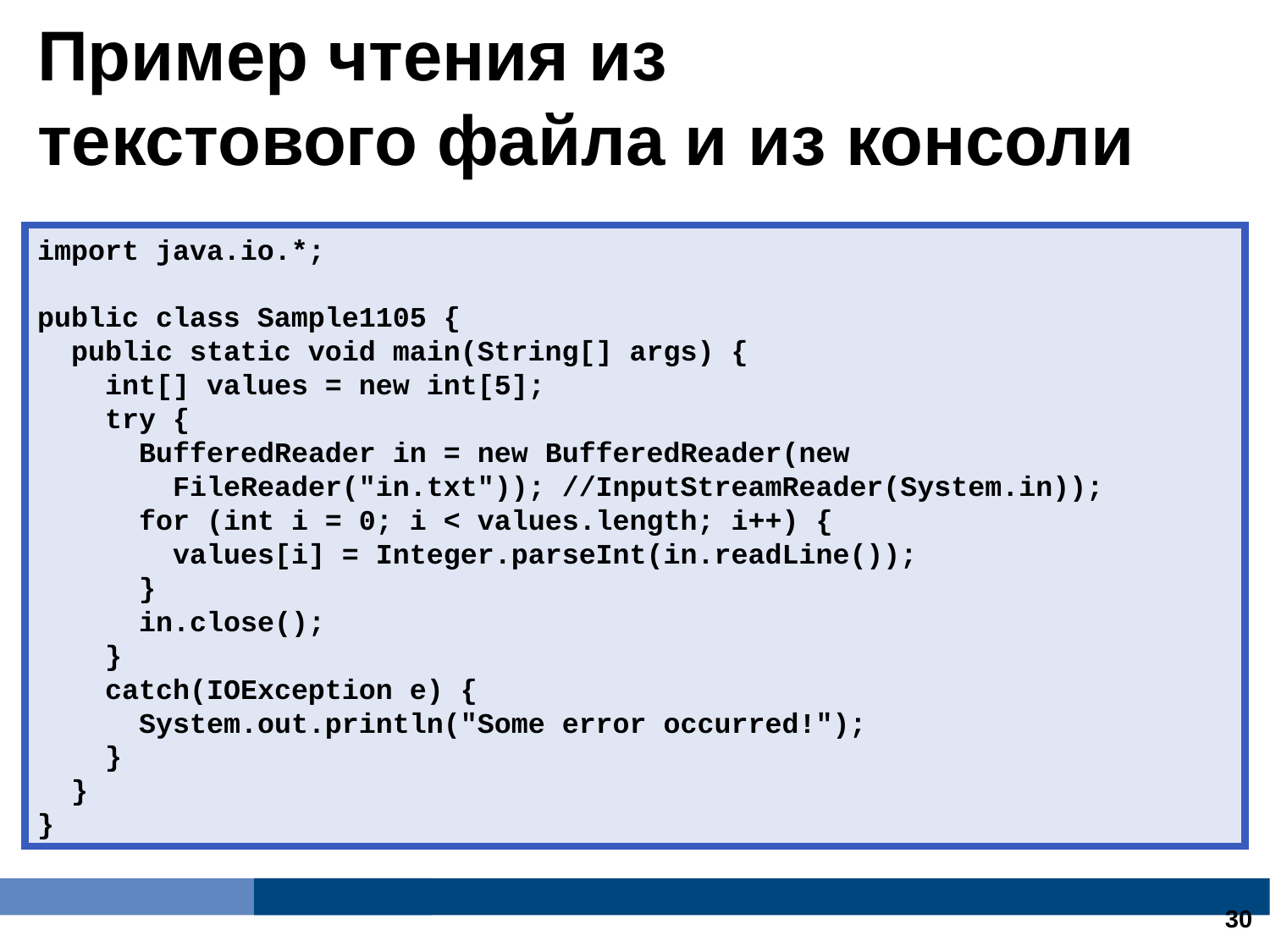

Пример чтения из
текстового файла и из консоли
import java.io.*;

public class Sample1105 {
  public static void main(String[] args) {
    int[] values = new int[5];
    try {
      BufferedReader in = new BufferedReader(new
        FileReader("in.txt")); //InputStreamReader(System.in));
      for (int i = 0; i < values.length; i++) {
        values[i] = Integer.parseInt(in.readLine());
      }
      in.close();
    }
    catch(IOException e) {
      System.out.println("Some error occurred!");
    }
  }
}
30